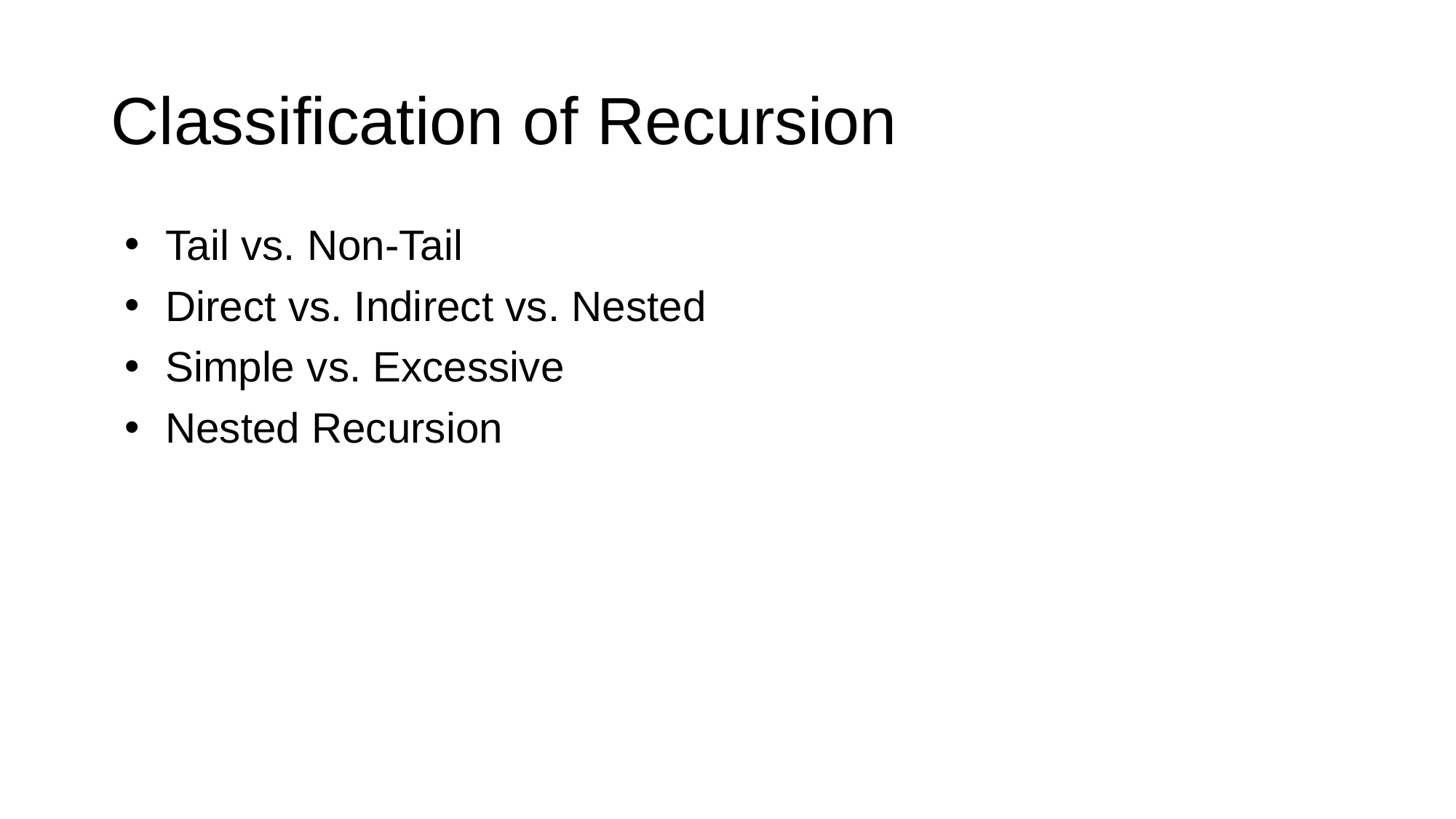

# Classification of Recursion
Tail vs. Non-Tail
Direct vs. Indirect vs. Nested
Simple vs. Excessive
Nested Recursion